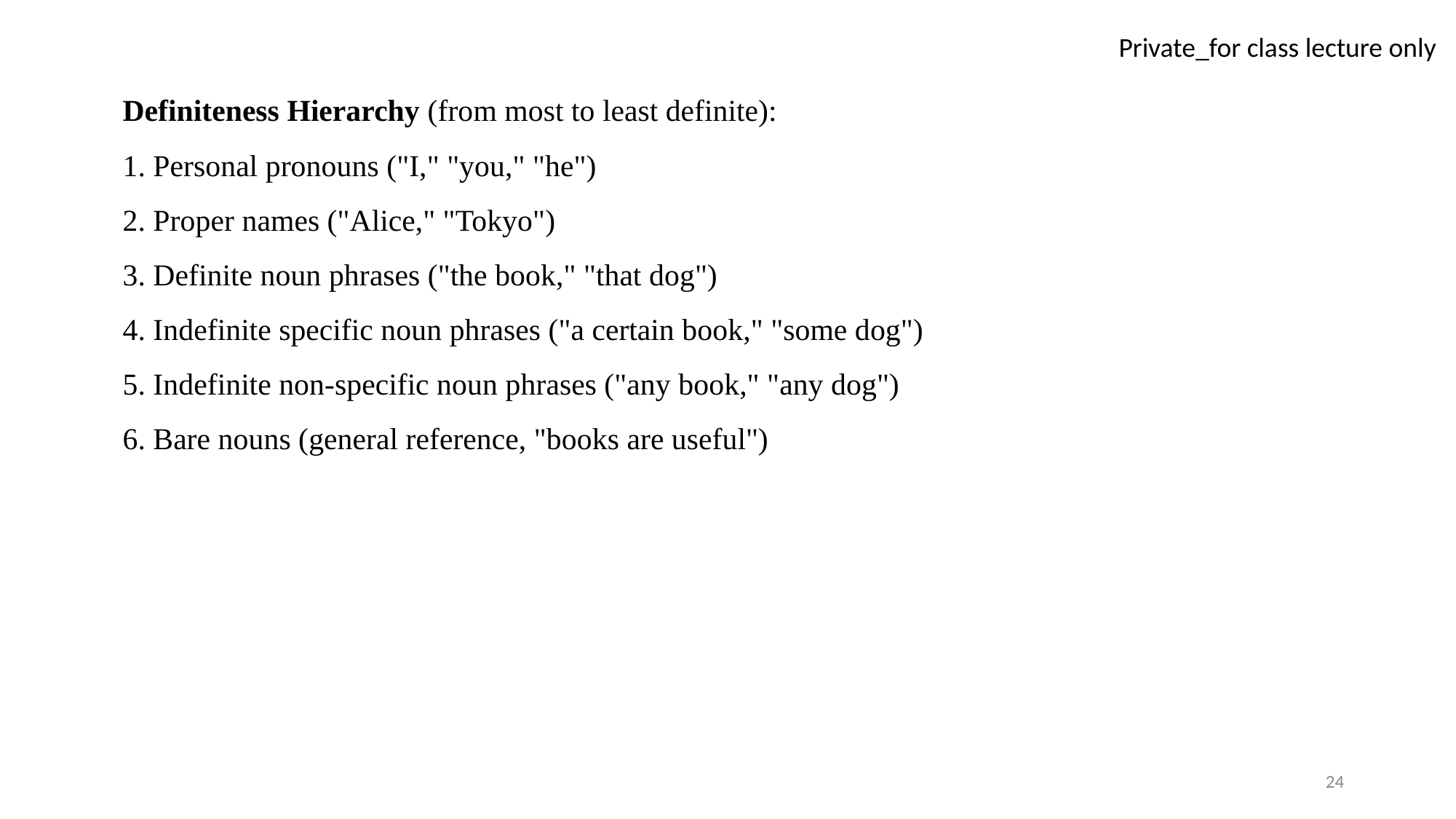

Definiteness Hierarchy (from most to least definite):
1. Personal pronouns ("I," "you," "he")
2. Proper names ("Alice," "Tokyo")
3. Definite noun phrases ("the book," "that dog")
4. Indefinite specific noun phrases ("a certain book," "some dog")
5. Indefinite non-specific noun phrases ("any book," "any dog")
6. Bare nouns (general reference, "books are useful")
24